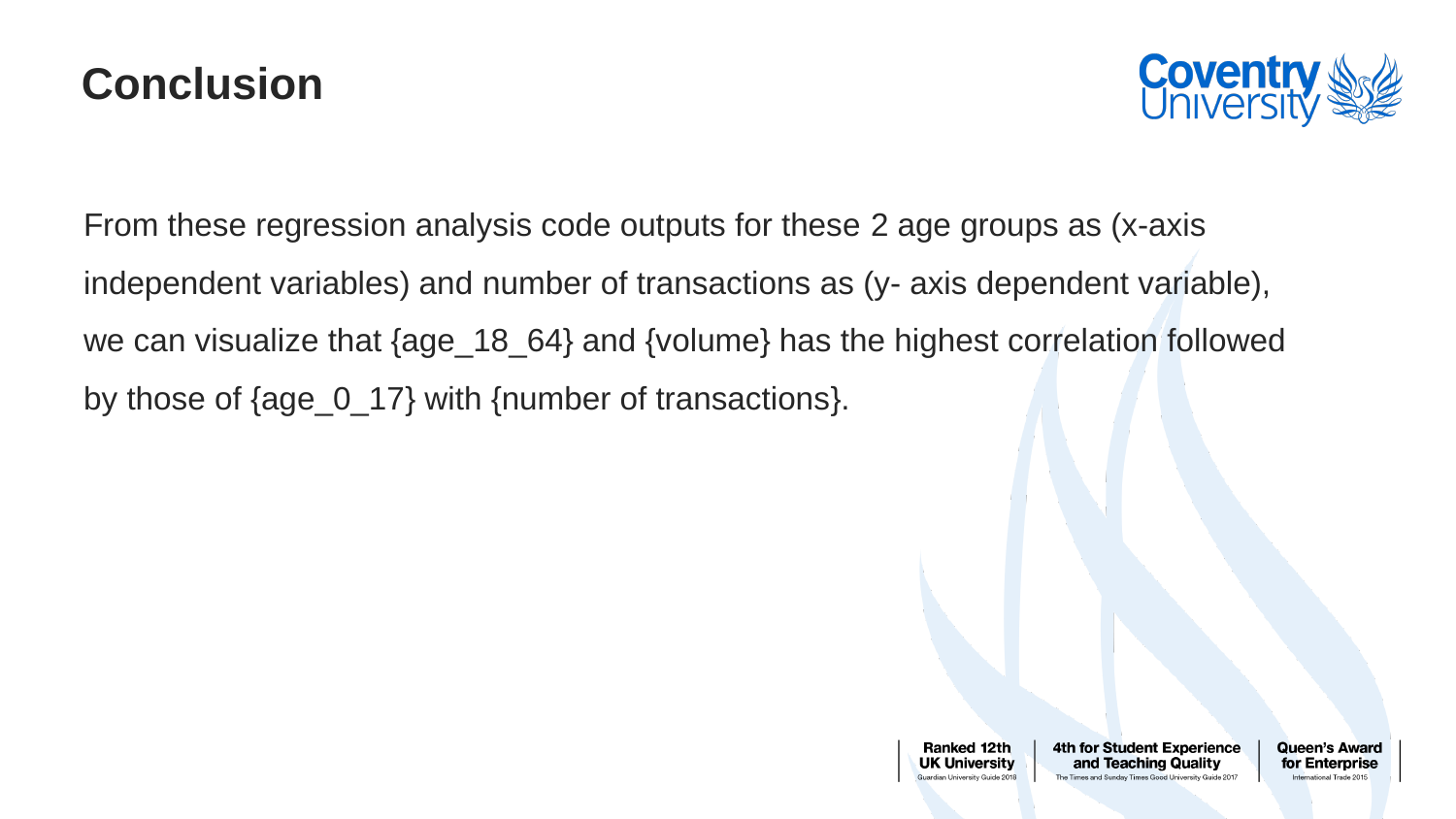

# Conclusion
From these regression analysis code outputs for these 2 age groups as (x-axis independent variables) and number of transactions as (y- axis dependent variable), we can visualize that {age_18_64} and {volume} has the highest correlation followed by those of {age_0_17} with {number of transactions}.